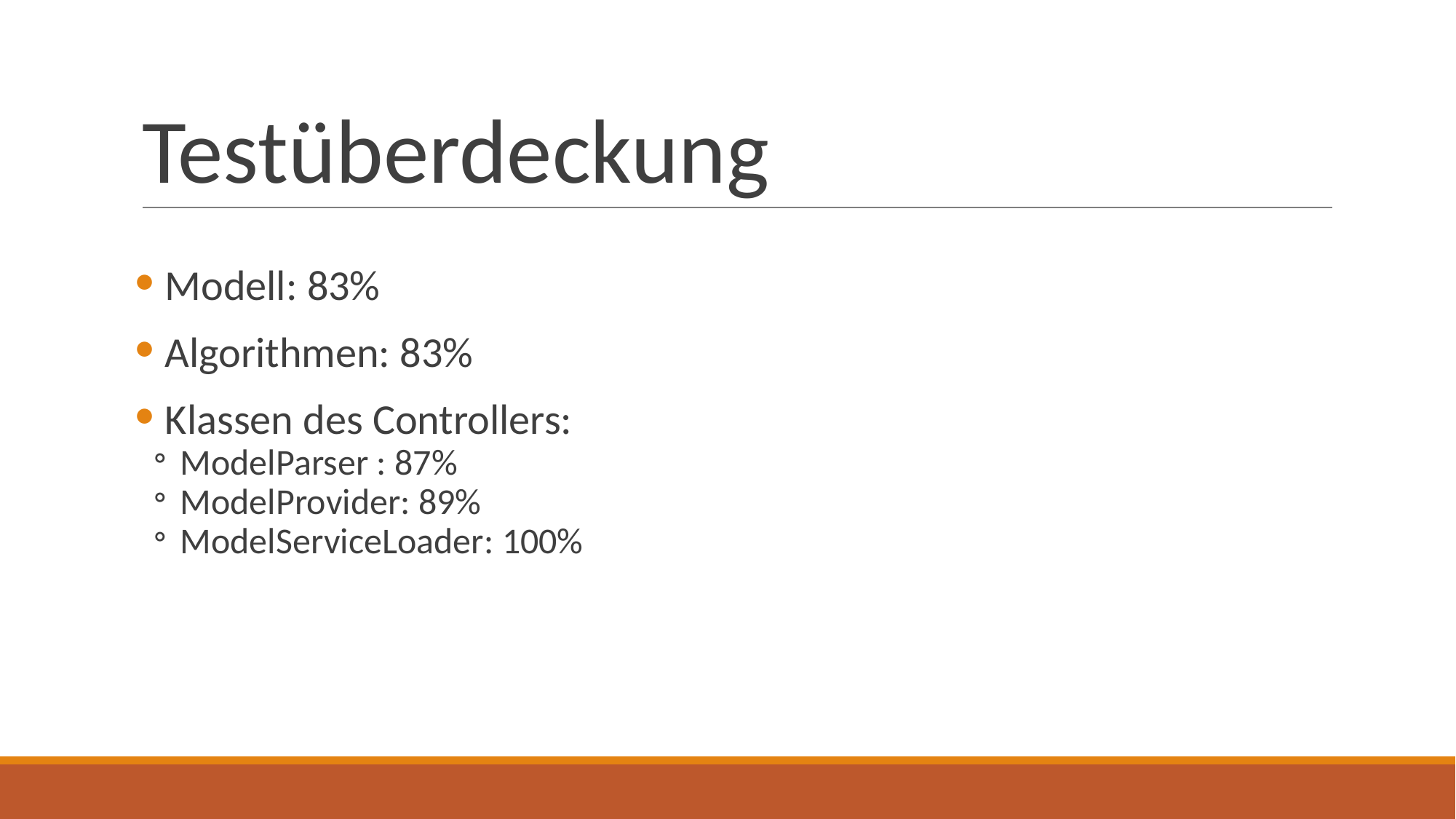

# Testüberdeckung
 Modell: 83%
 Algorithmen: 83%
 Klassen des Controllers:
ModelParser : 87%
ModelProvider: 89%
ModelServiceLoader: 100%